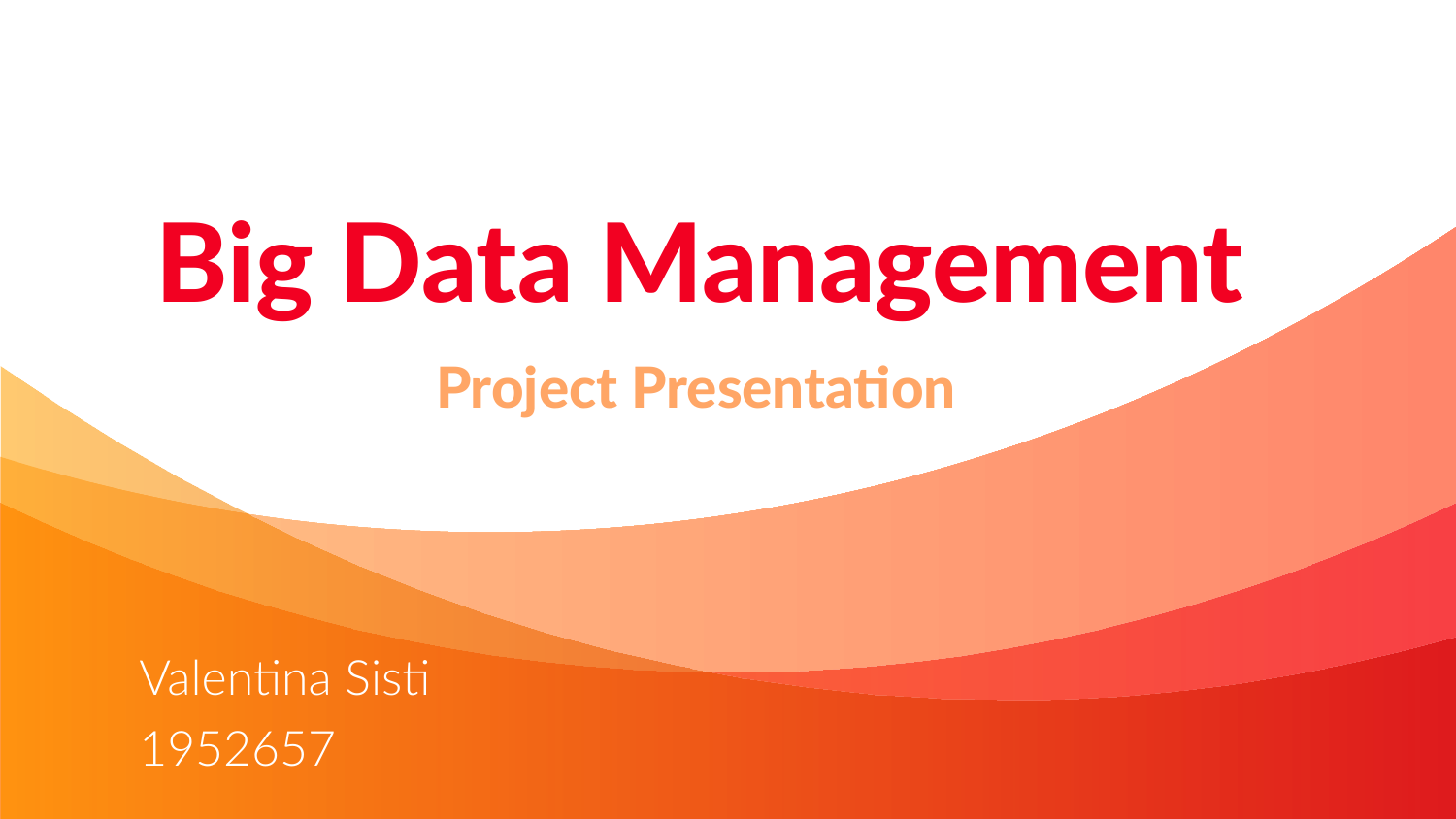

# Big Data Management
Project Presentation
Valentina Sisti
1952657